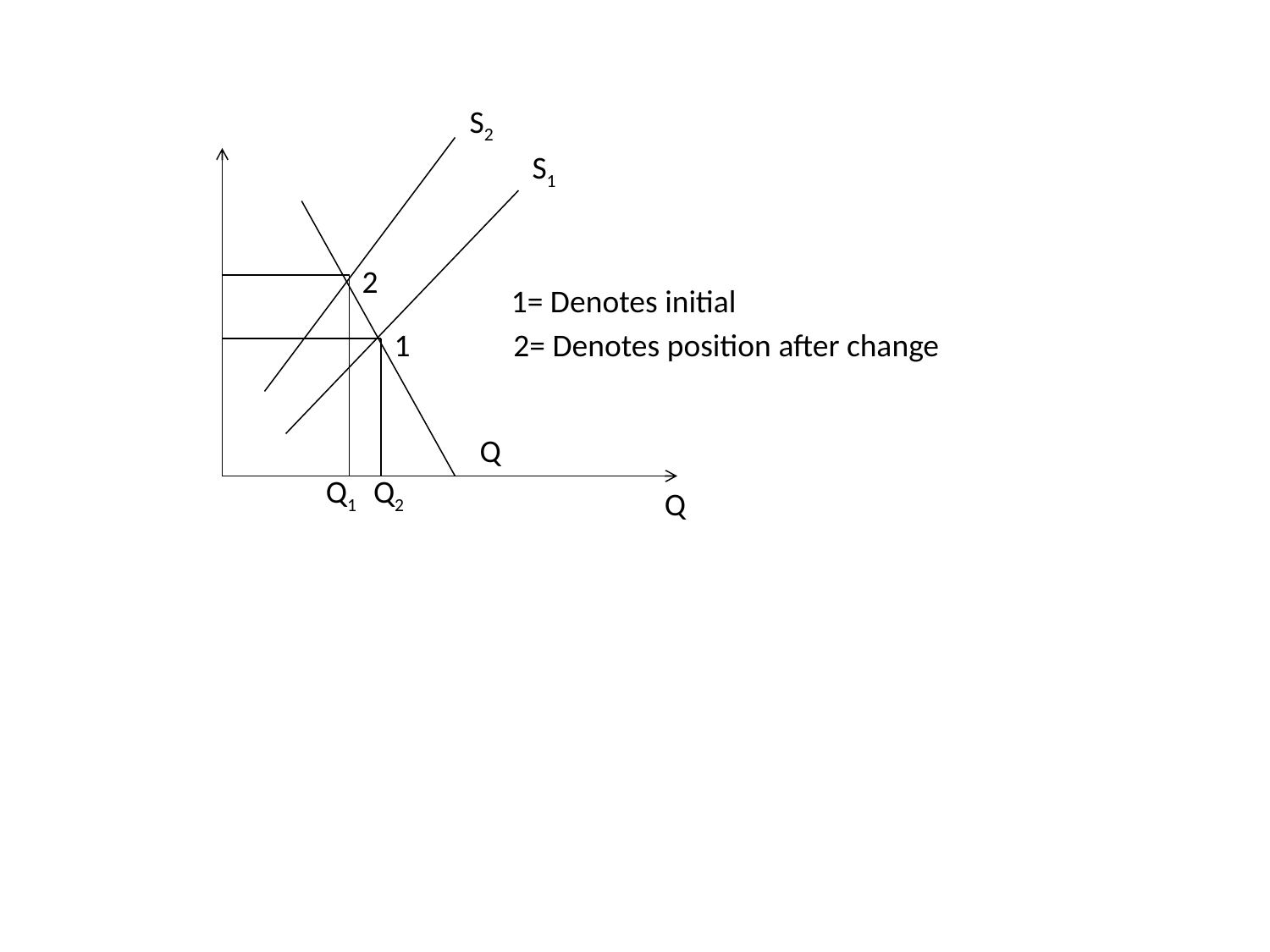

S2
S1
2
1= Denotes initial
1
2= Denotes position after change
Q
Q1
Q2
Q